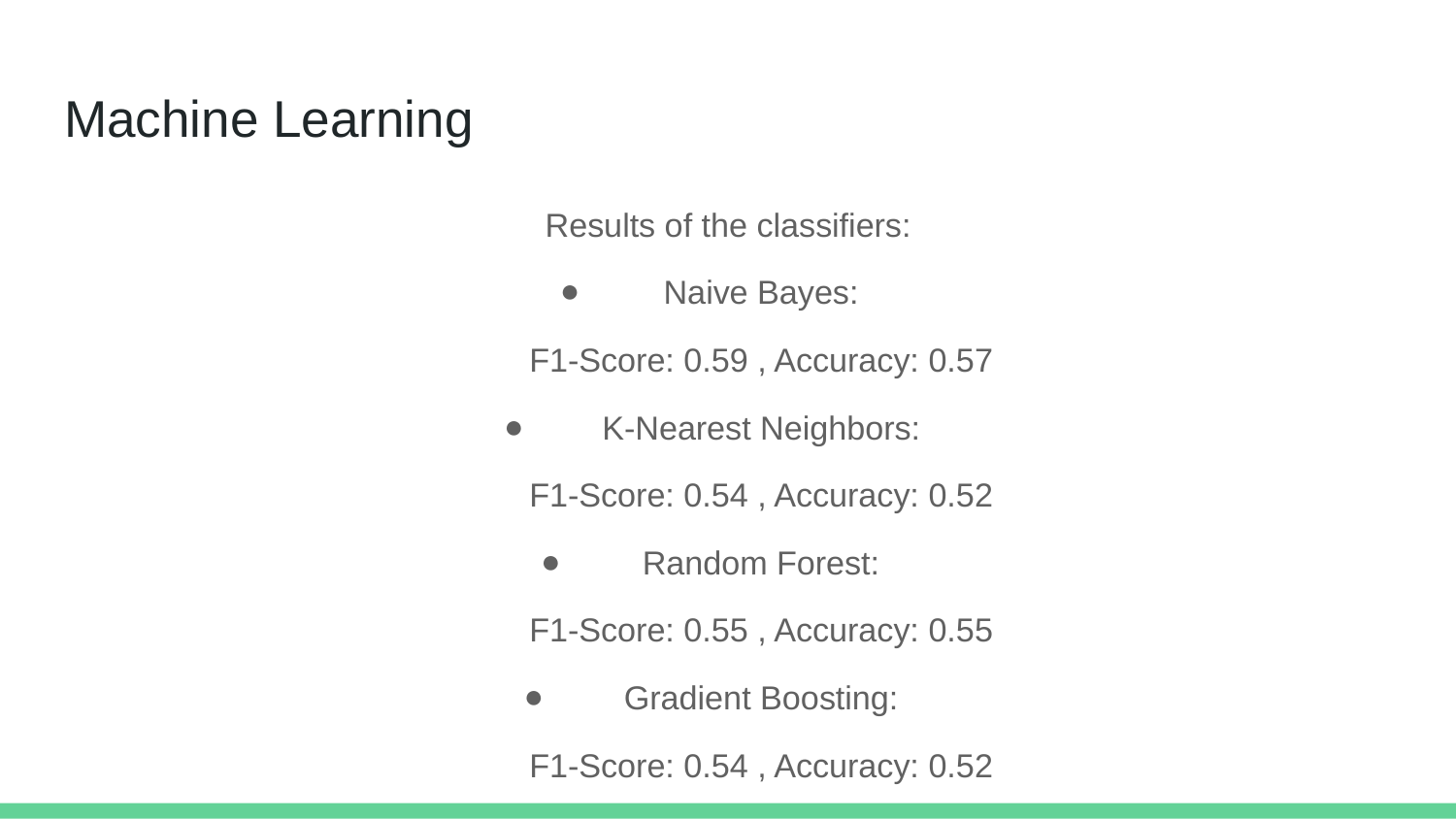

# Machine Learning
Results of the classifiers:
Naive Bayes:
F1-Score: 0.59 , Accuracy: 0.57
K-Nearest Neighbors:
F1-Score: 0.54 , Accuracy: 0.52
Random Forest:
F1-Score: 0.55 , Accuracy: 0.55
Gradient Boosting:
F1-Score: 0.54 , Accuracy: 0.52